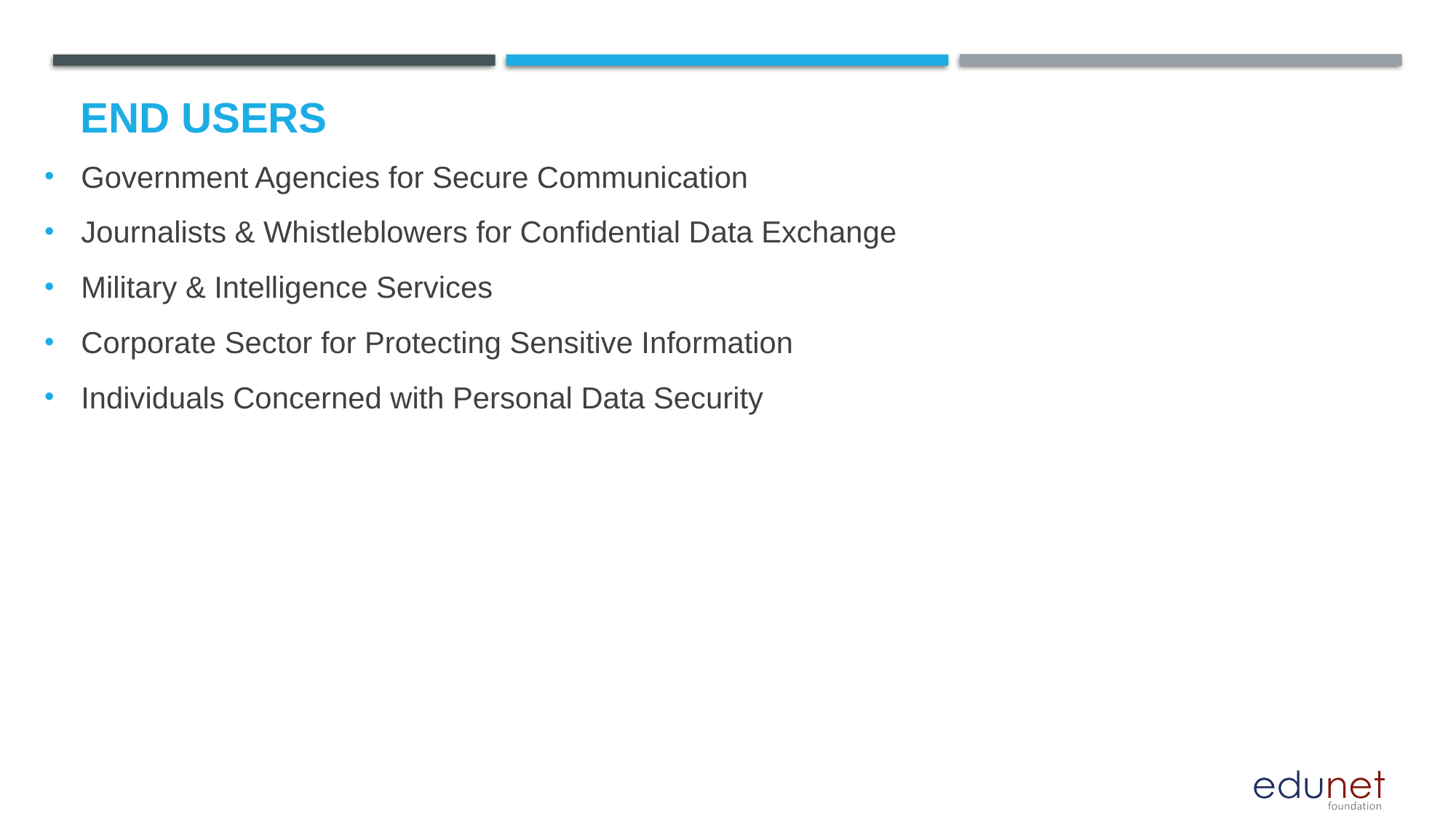

Government Agencies for Secure Communication
Journalists & Whistleblowers for Confidential Data Exchange
Military & Intelligence Services
Corporate Sector for Protecting Sensitive Information
Individuals Concerned with Personal Data Security

# End users